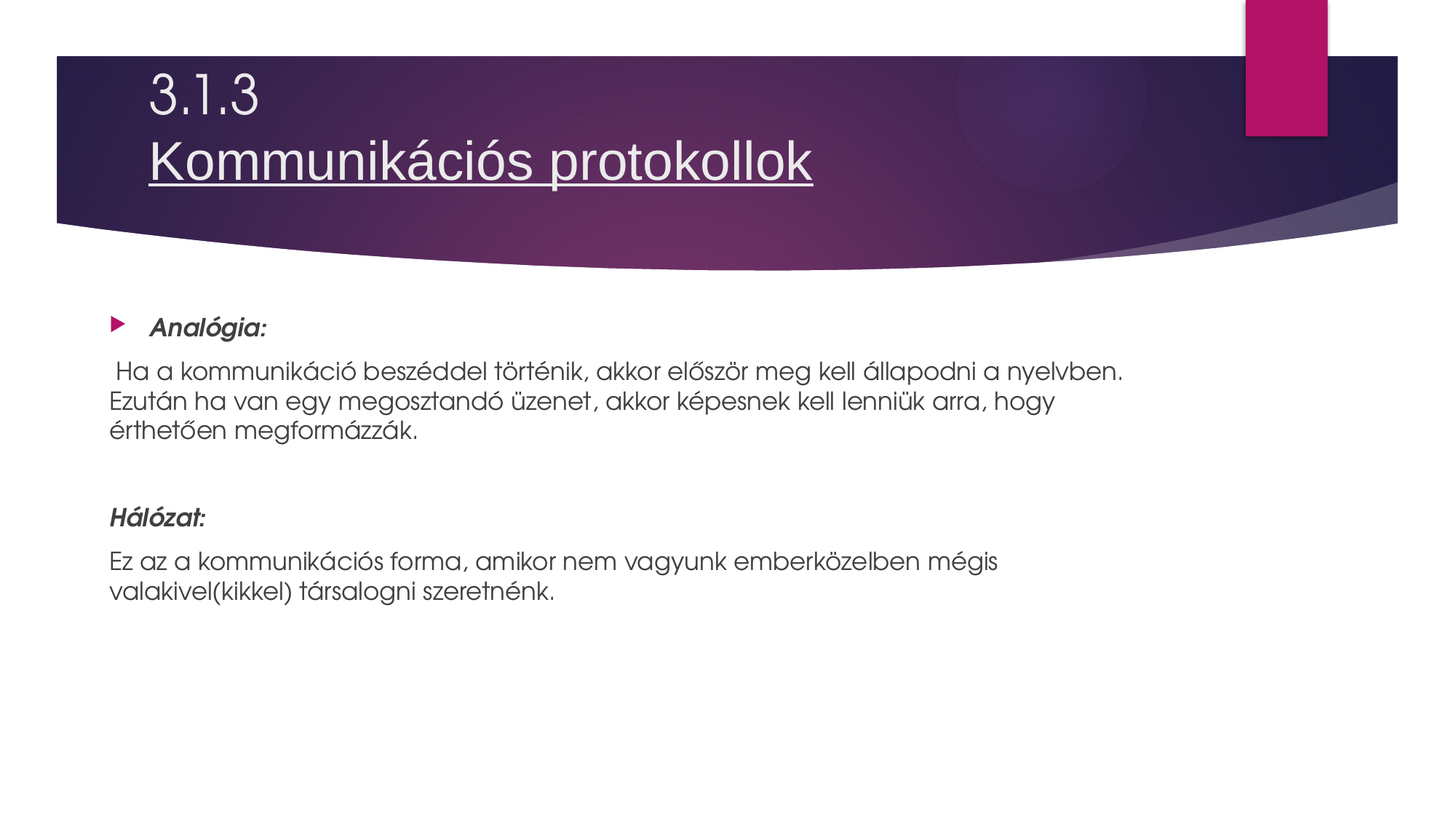

# 3.1.3 Kommunikációs protokollok
Analógia:
 Ha a kommunikáció beszéddel történik, akkor először meg kell állapodni a nyelvben. Ezután ha van egy megosztandó üzenet, akkor képesnek kell lenniük arra, hogy érthetően megformázzák.

Hálózat:
Ez az a kommunikációs forma, amikor nem vagyunk emberközelben mégis valakivel(kikkel) társalogni szeretnénk.